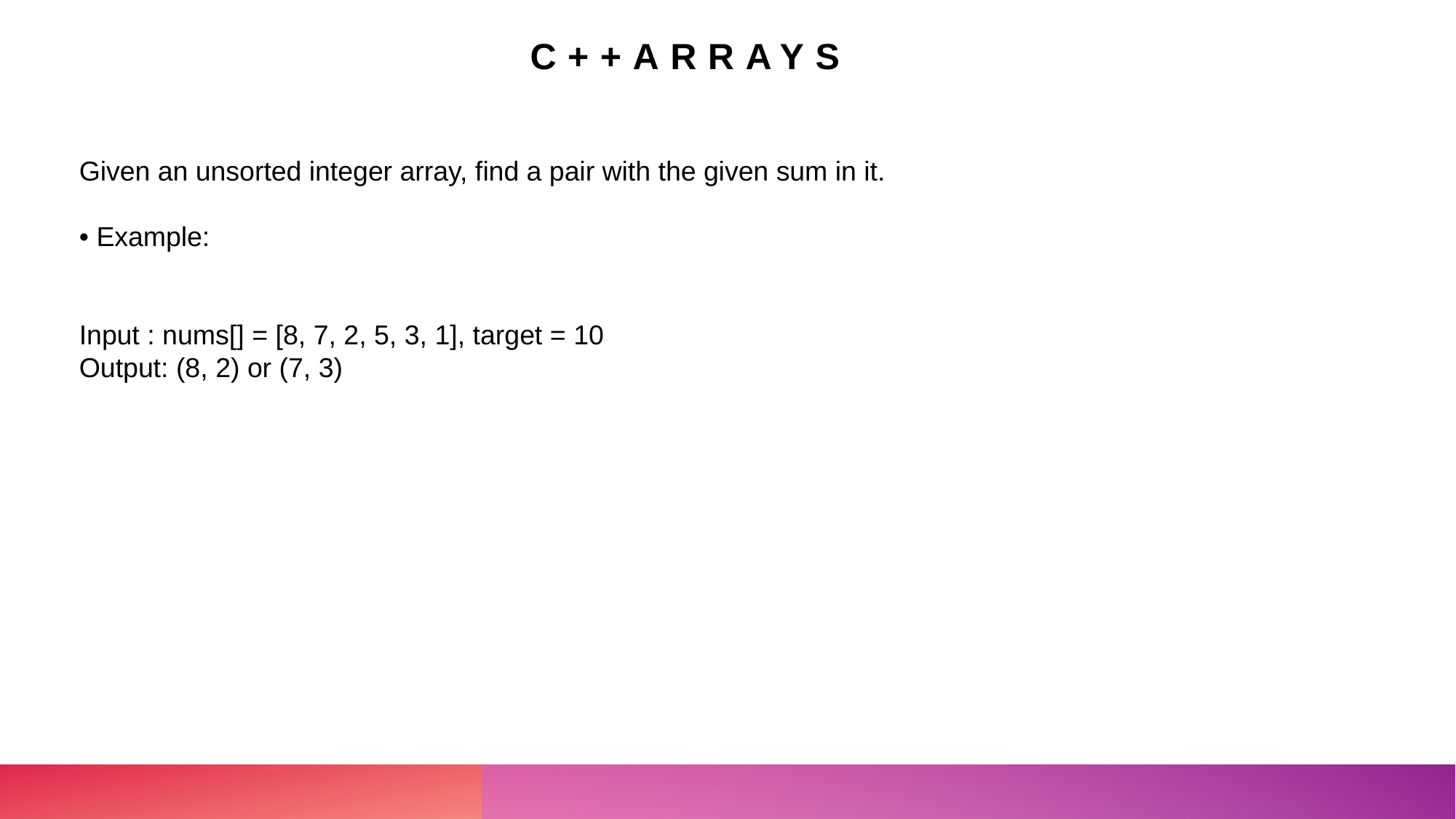

# C++Arrays
Given an unsorted integer array, find a pair with the given sum in it.

• Example:

Input : nums[] = [8, 7, 2, 5, 3, 1], target = 10
Output: (8, 2) or (7, 3)